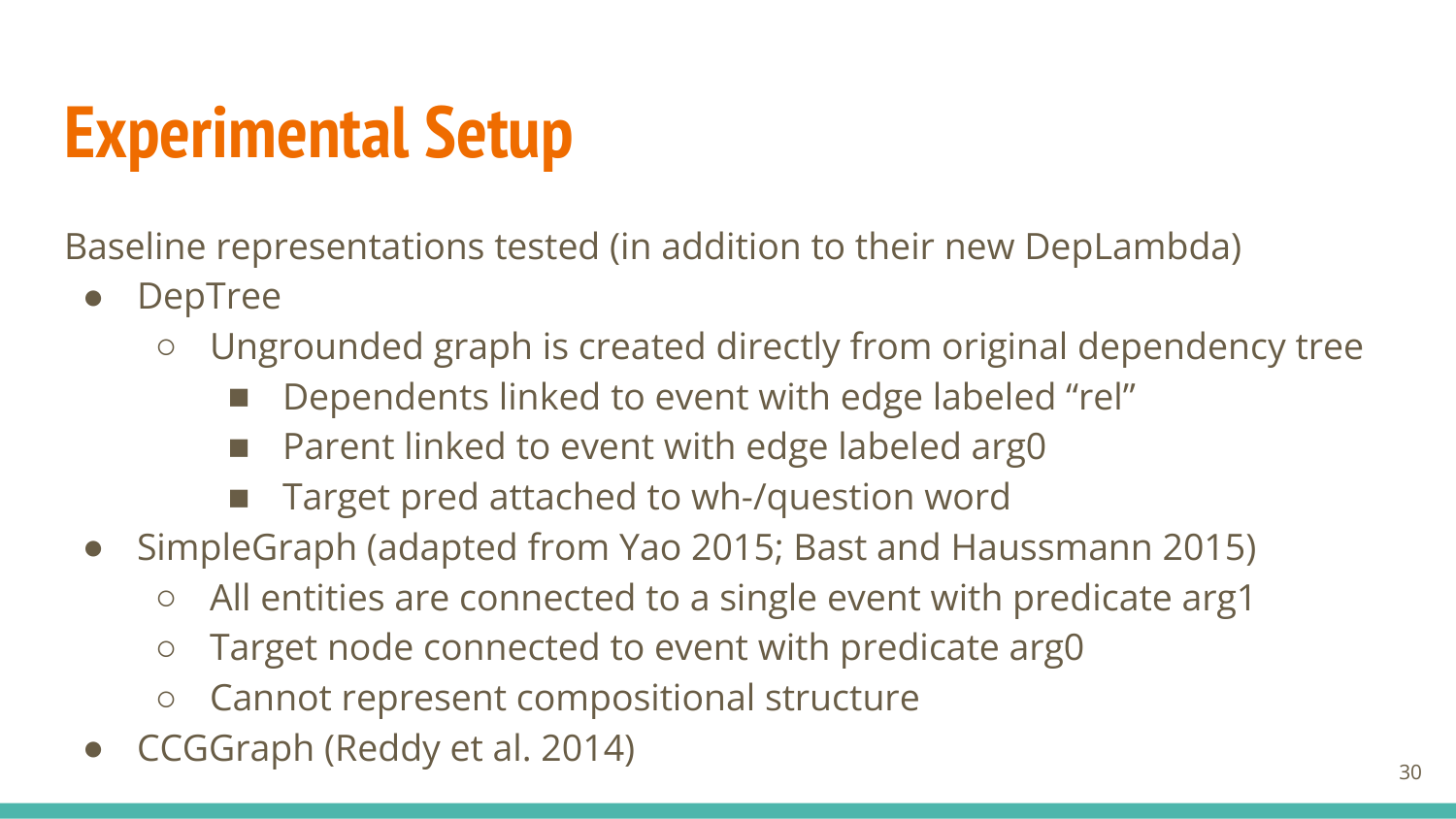

# Experimental Setup
Baseline representations tested (in addition to their new DepLambda)
DepTree
Ungrounded graph is created directly from original dependency tree
Dependents linked to event with edge labeled “rel”
Parent linked to event with edge labeled arg0
Target pred attached to wh-/question word
SimpleGraph (adapted from Yao 2015; Bast and Haussmann 2015)
All entities are connected to a single event with predicate arg1
Target node connected to event with predicate arg0
Cannot represent compositional structure
CCGGraph (Reddy et al. 2014)
30